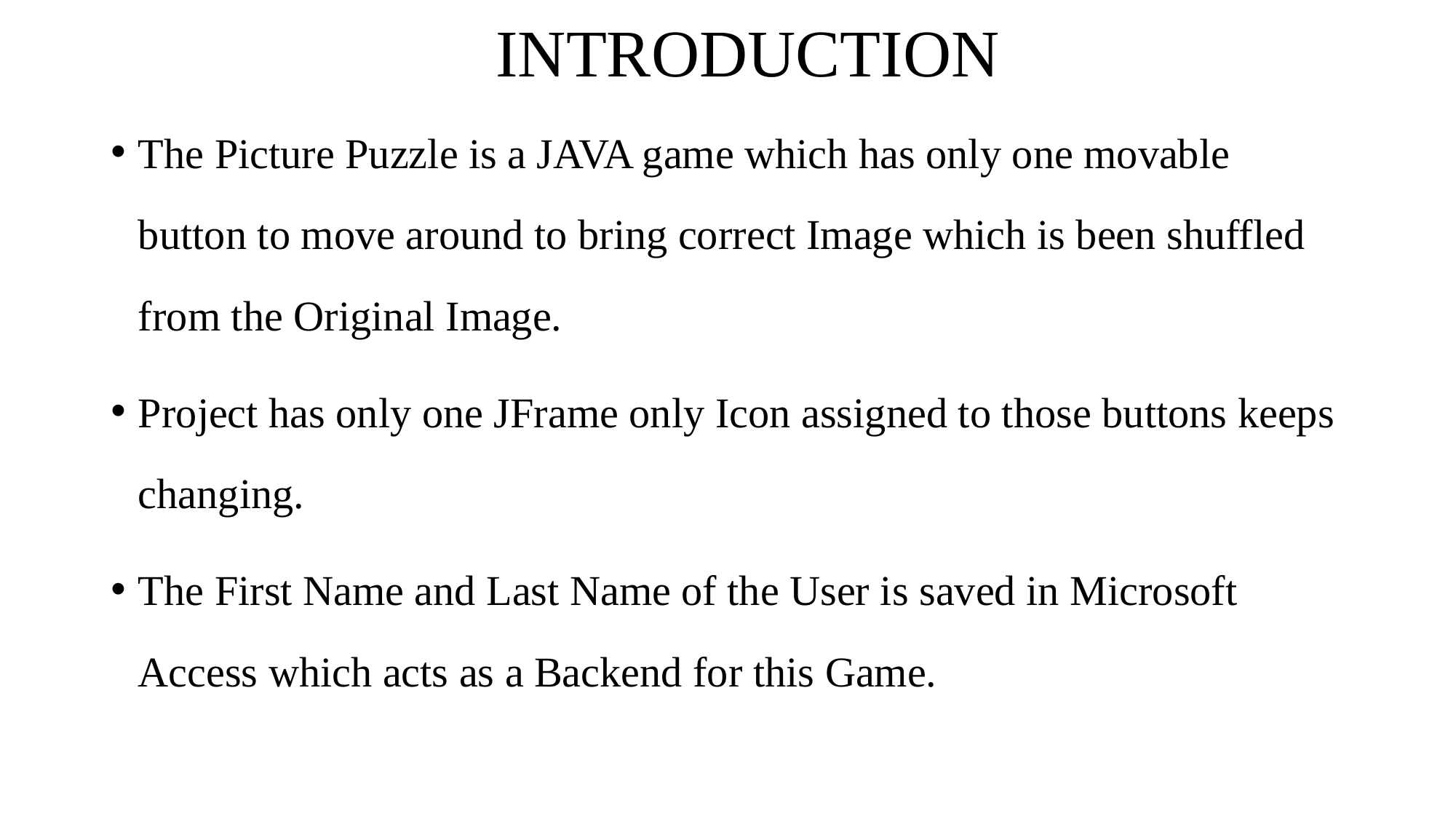

# INTRODUCTION
The Picture Puzzle is a JAVA game which has only one movable button to move around to bring correct Image which is been shuffled from the Original Image.
Project has only one JFrame only Icon assigned to those buttons keeps changing.
The First Name and Last Name of the User is saved in Microsoft Access which acts as a Backend for this Game.